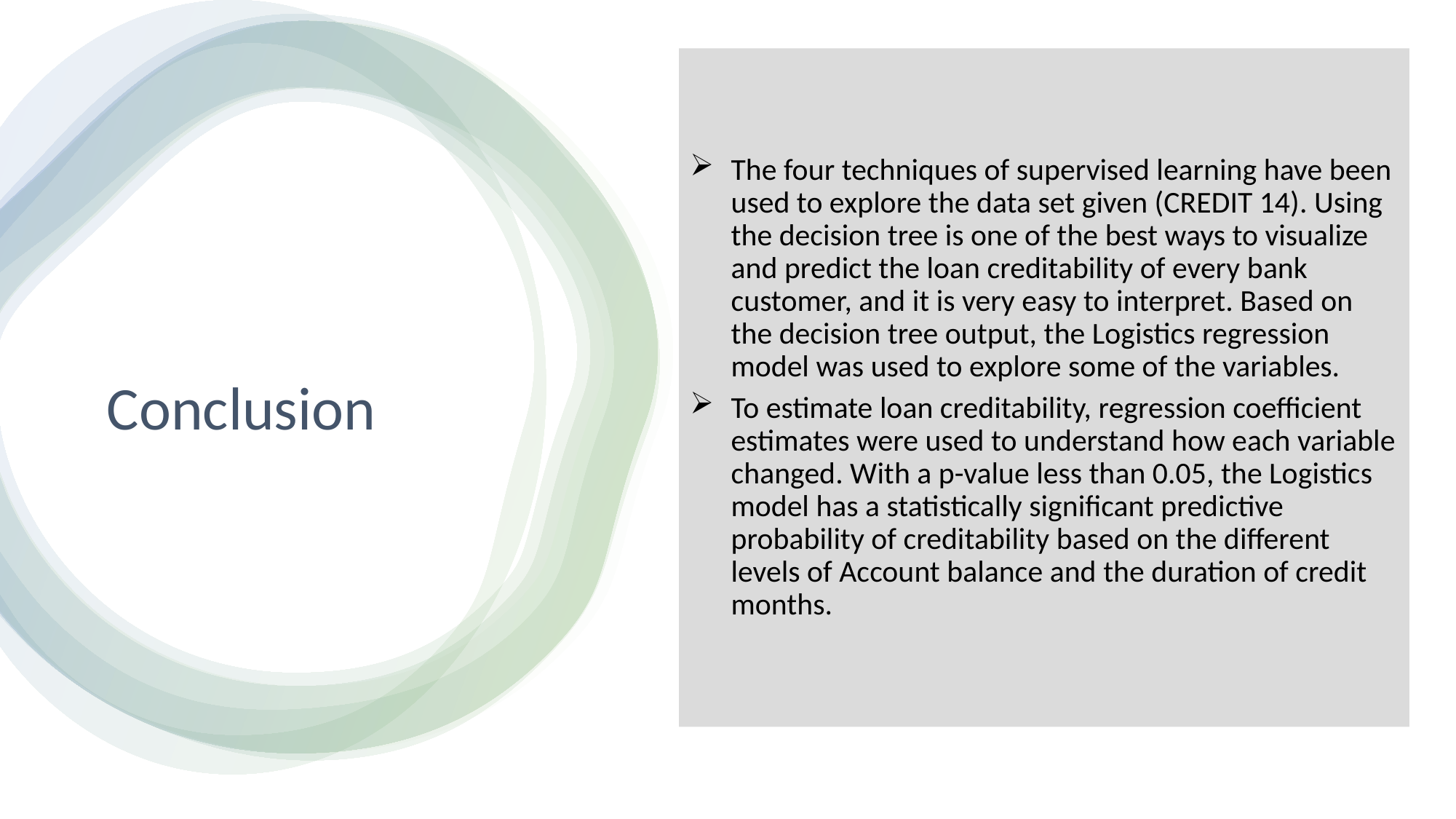

The four techniques of supervised learning have been used to explore the data set given (CREDIT 14). Using the decision tree is one of the best ways to visualize and predict the loan creditability of every bank customer, and it is very easy to interpret. Based on the decision tree output, the Logistics regression model was used to explore some of the variables.
To estimate loan creditability, regression coefficient estimates were used to understand how each variable changed. With a p-value less than 0.05, the Logistics model has a statistically significant predictive probability of creditability based on the different levels of Account balance and the duration of credit months.
Conclusion